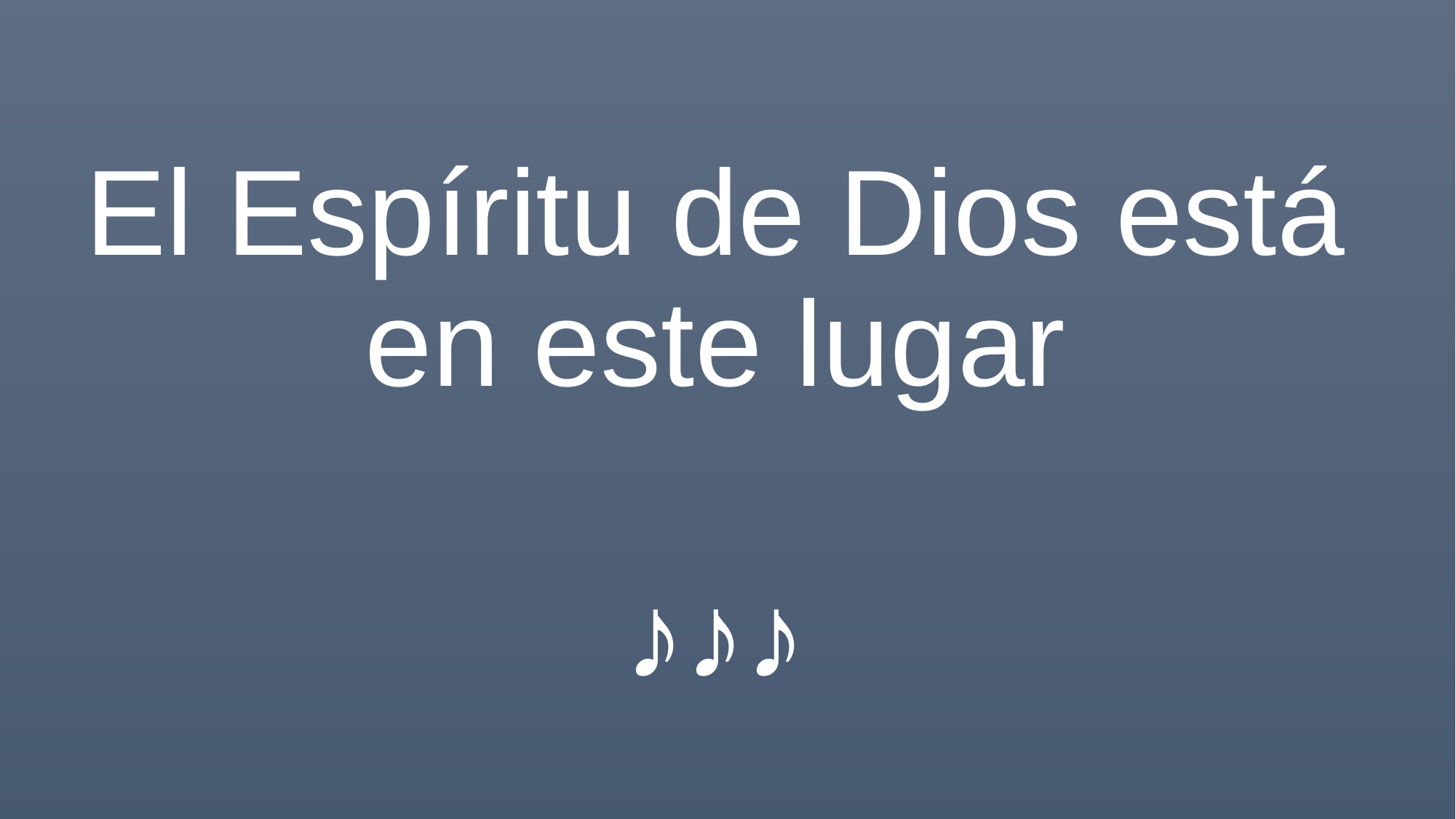

El Espíritu de Dios está en este lugar

♪♪♪